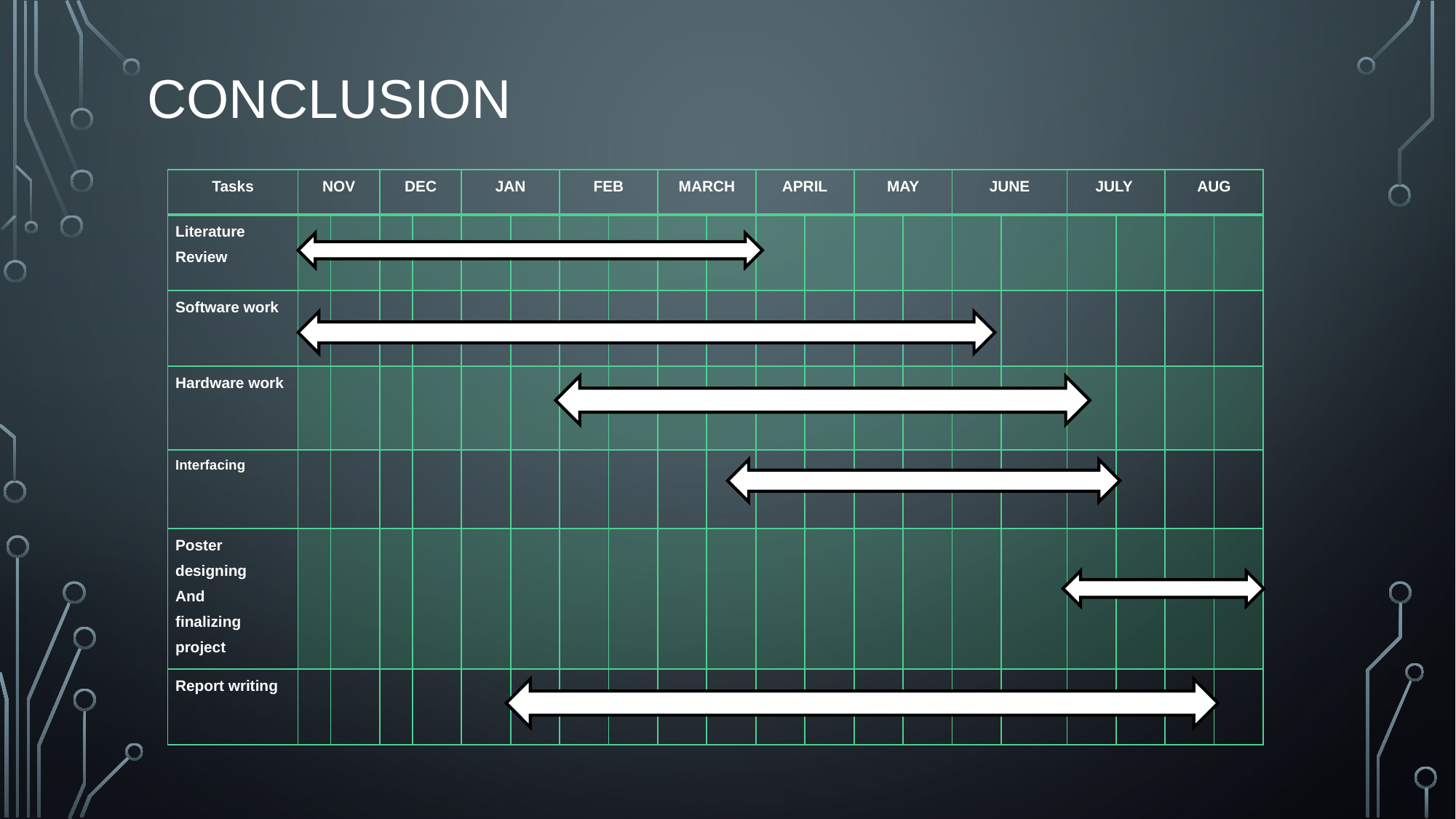

# Conclusion
| Tasks | NOV |  | DEC |  | JAN |  | FEB |  | MARCH |  | APRIL |  | MAY |  | JUNE |  | JULY |  | AUG |  |
| --- | --- | --- | --- | --- | --- | --- | --- | --- | --- | --- | --- | --- | --- | --- | --- | --- | --- | --- | --- | --- |
| Literature Review |  |  |  |  |  |  |  |  |  |  |  |  |  |  |  |  |  |  |  |  |
| Software work |  |  |  |  |  |  |  |  |  |  |  |  |  |  |  |  |  |  |  |  |
| Hardware work |  |  |  |  |  |  |  |  |  |  |  |  |  |  |  |  |  |  |  |  |
| Interfacing |  |  |  |  |  |  |  |  |  |  |  |  |  |  |  |  |  |  |  |  |
| Poster designing And finalizing project |  |  |  |  |  |  |  |  |  |  |  |  |  |  |  |  |  |  |  |  |
| Report writing |  |  |  |  |  |  |  |  |  |  |  |  |  |  |  |  |  |  |  |  |